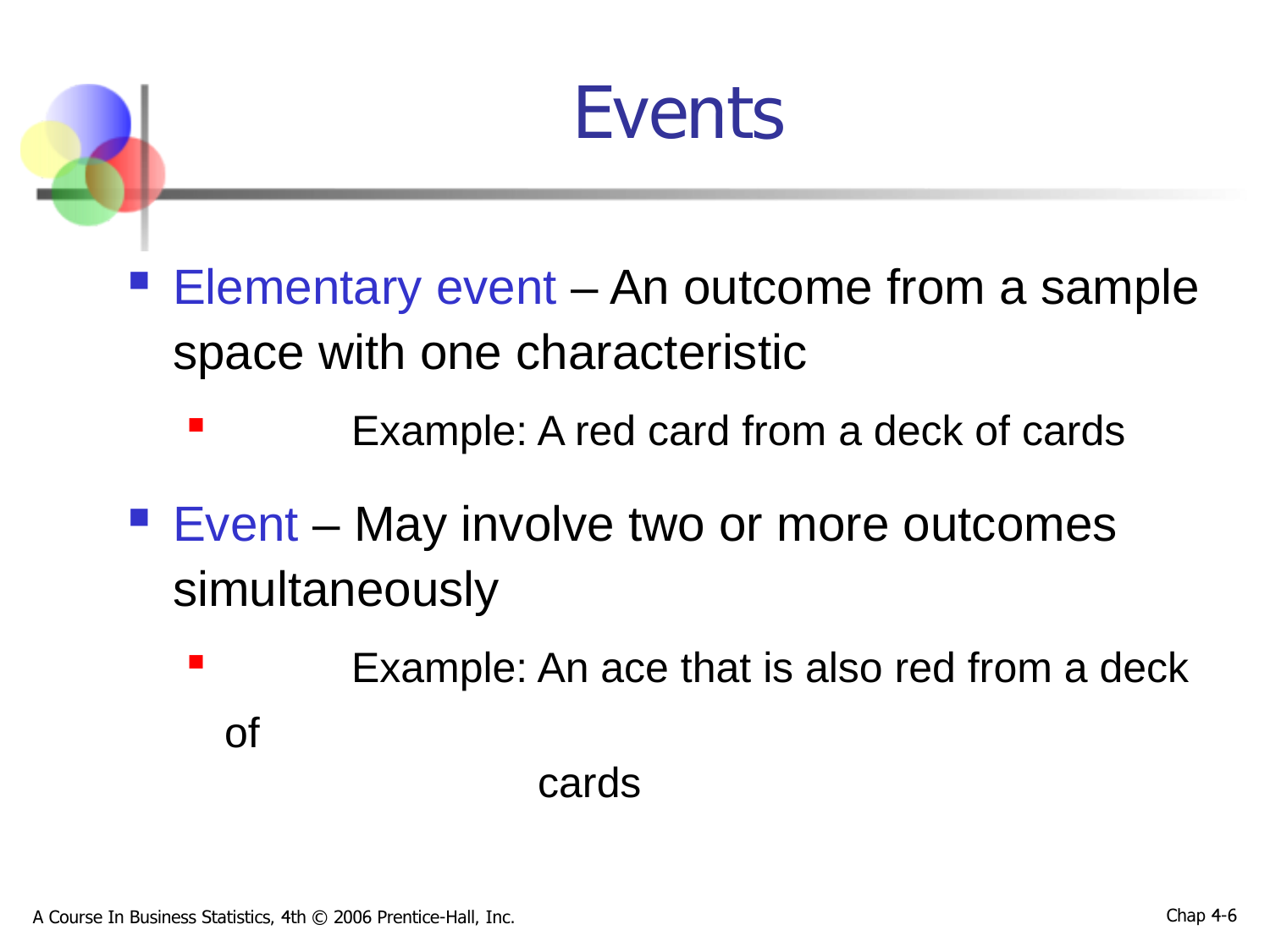

# Events
Elementary event – An outcome from a sample space with one characteristic
	Example: A red card from a deck of cards
Event – May involve two or more outcomes simultaneously
	Example: An ace that is also red from a deck of
			     cards
A Course In Business Statistics, 4th © 2006 Prentice-Hall, Inc.
Chap 4-6